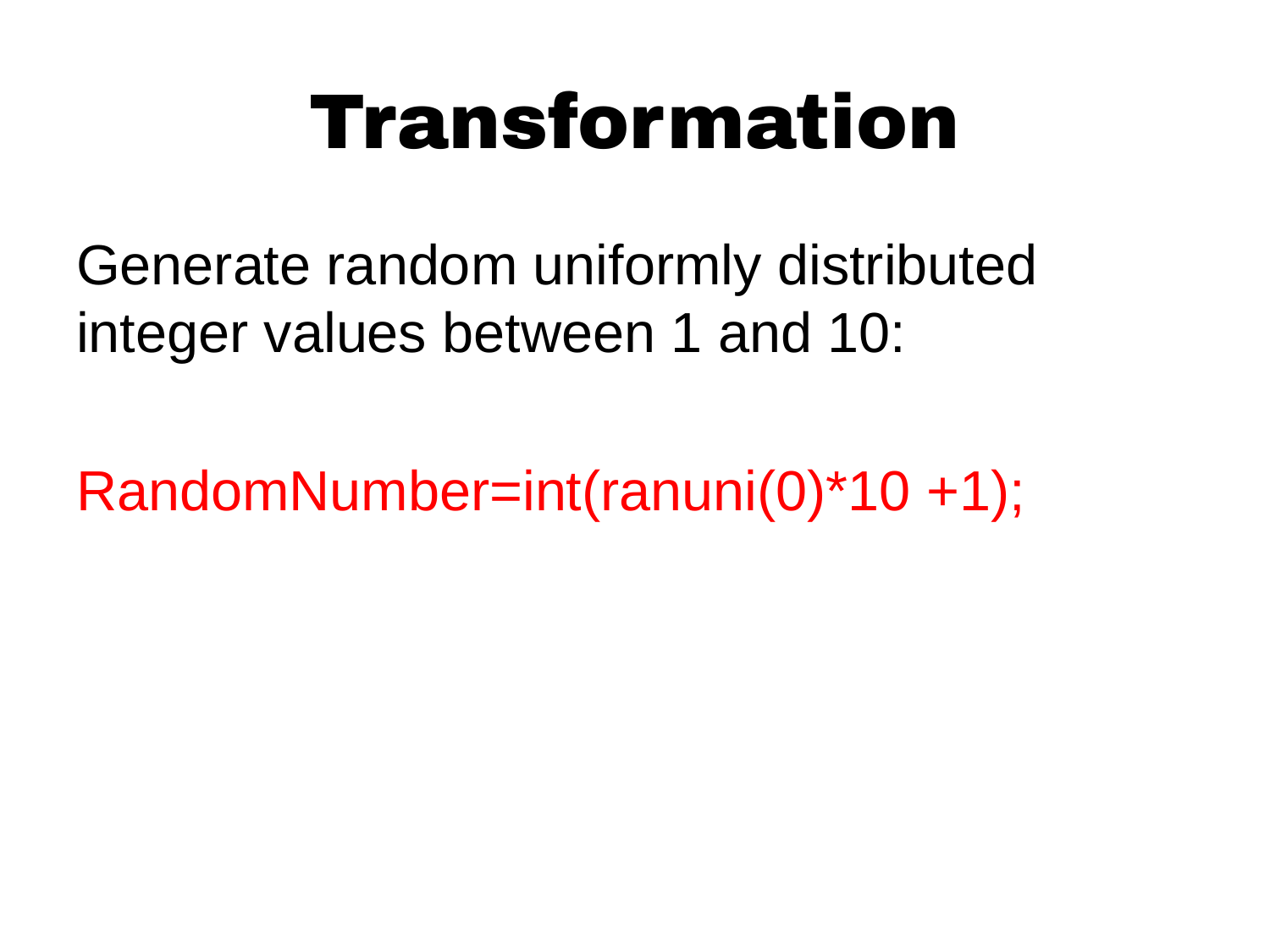

# Transformation
Generate random uniformly distributed integer values between 1 and 10:

RandomNumber=int(ranuni(0)*10 +1);